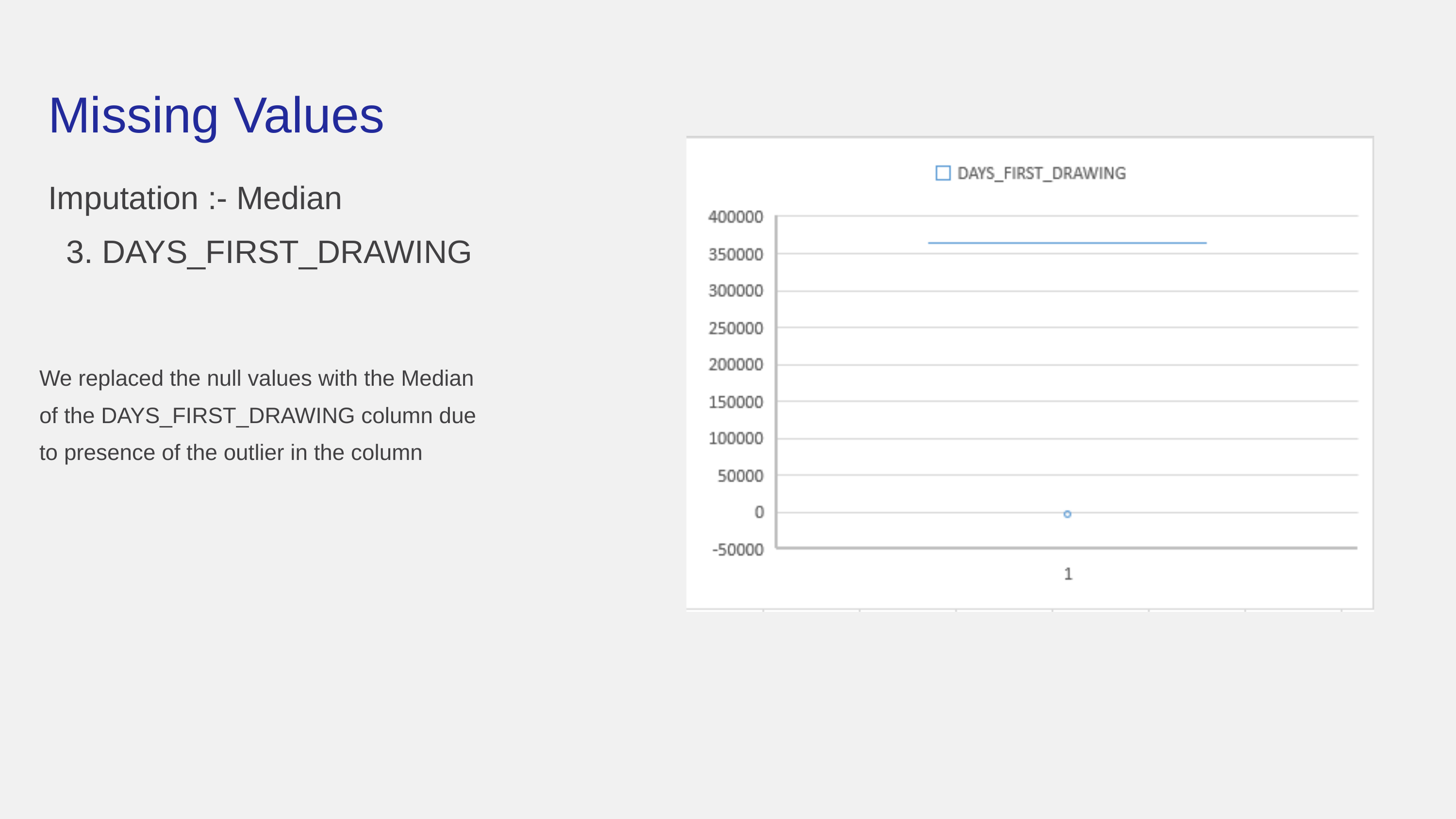

Missing Values
Imputation :- Median
  3. DAYS_FIRST_DRAWING

We replaced the null values with the Median of the DAYS_FIRST_DRAWING column due to presence of the outlier in the column